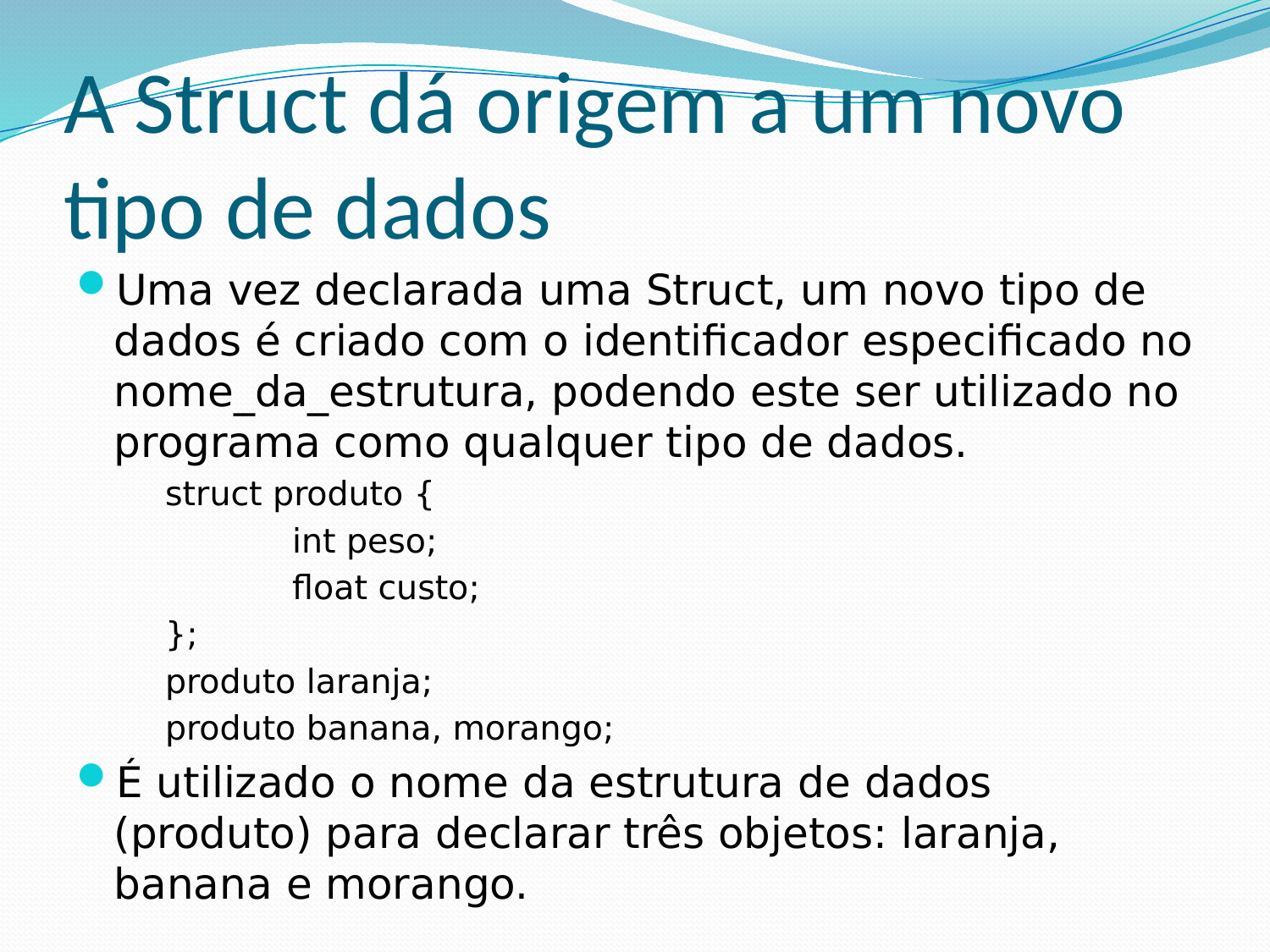

# A Struct dá origem a um novo tipo de dados
Uma vez declarada uma Struct, um novo tipo de dados é criado com o identificador especificado no nome_da_estrutura, podendo este ser utilizado no programa como qualquer tipo de dados.
struct produto {
	int peso;
	float custo;
};
produto laranja;
produto banana, morango;
É utilizado o nome da estrutura de dados (produto) para declarar três objetos: laranja, banana e morango.